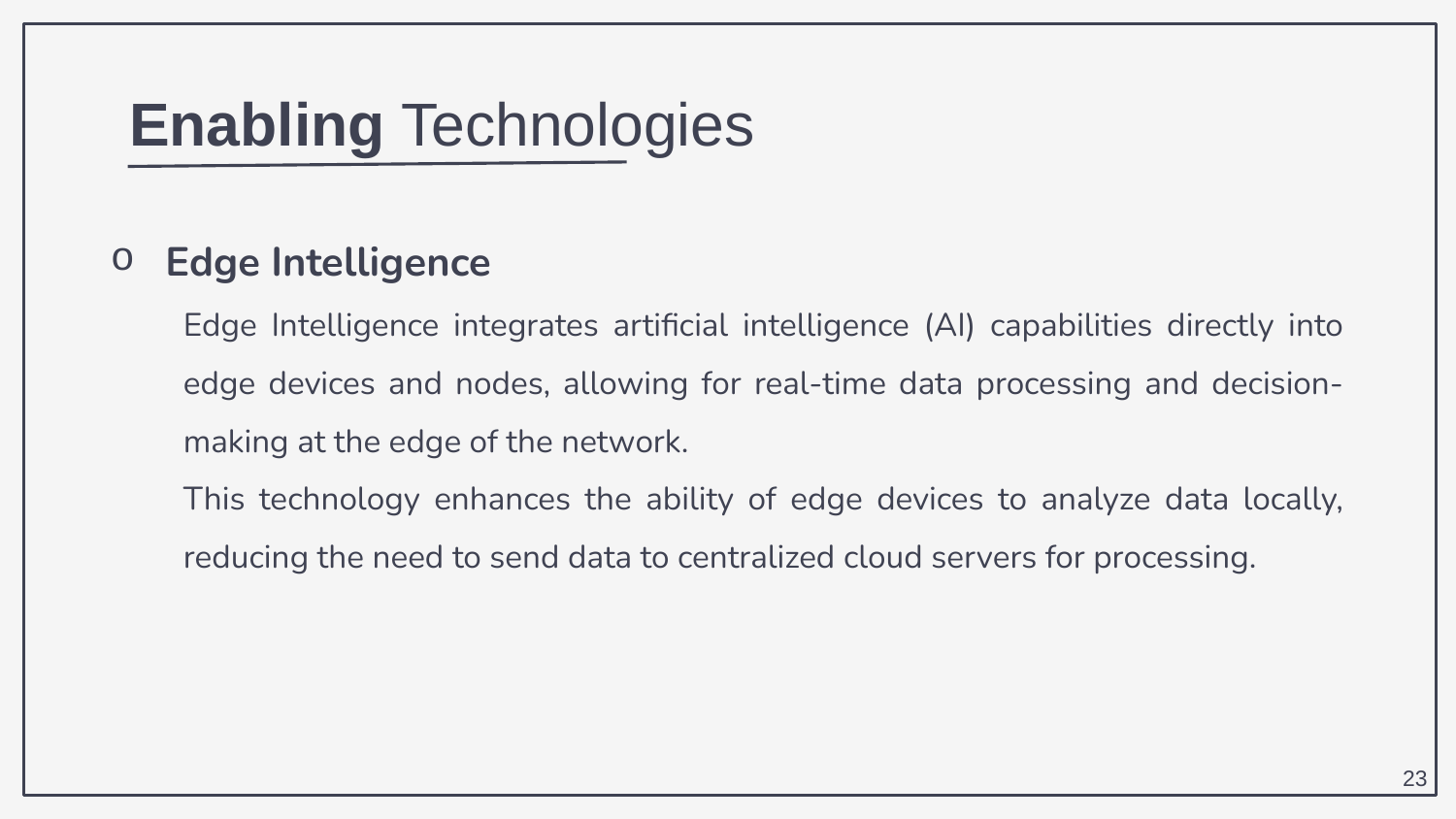

Enabling Technologies
Edge Intelligence
Edge Intelligence integrates artificial intelligence (AI) capabilities directly into edge devices and nodes, allowing for real-time data processing and decision-making at the edge of the network.
This technology enhances the ability of edge devices to analyze data locally, reducing the need to send data to centralized cloud servers for processing.
23